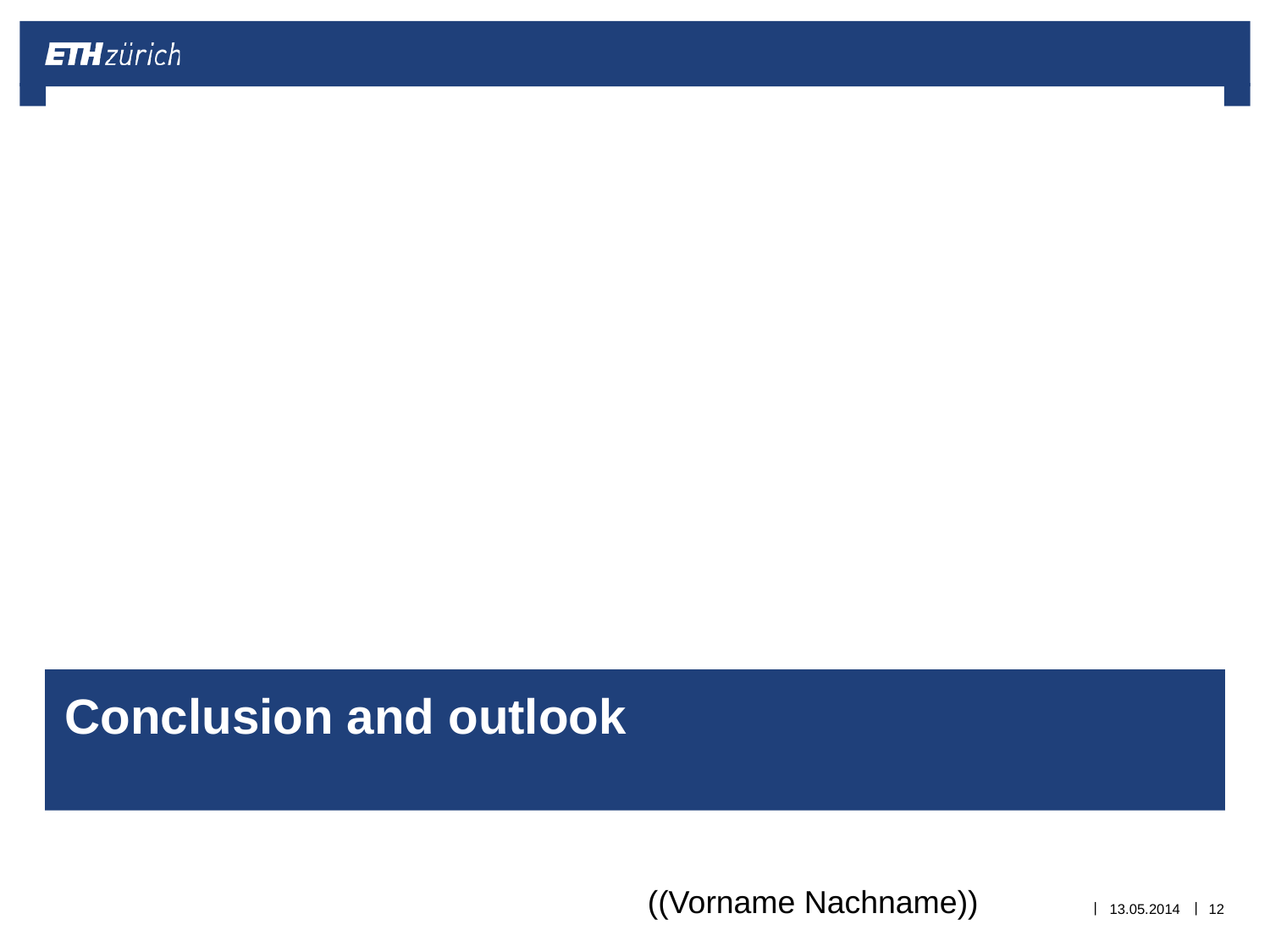

# Conclusion and outlook

((Vorname Nachname))
13.05.2014
12